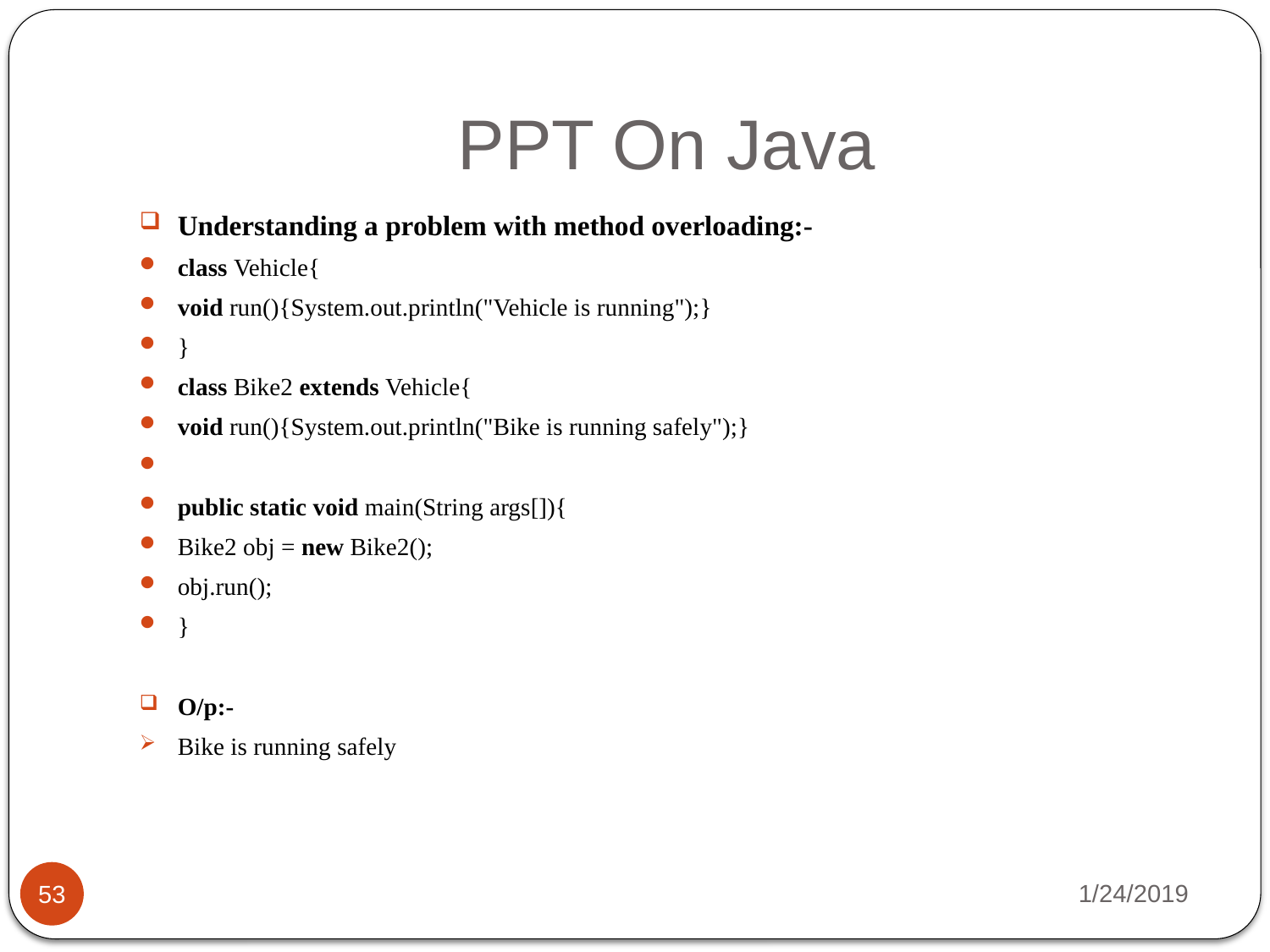

# PPT On Java
Understanding a problem with method overloading:-
class Vehicle{
void run(){System.out.println("Vehicle is running");}
}
class Bike2 extends Vehicle{
void run(){System.out.println("Bike is running safely");}

public static void main(String args[]){
Bike2 obj = new Bike2();
obj.run();
}

O/p:-
Bike is running safely
1/24/2019
53